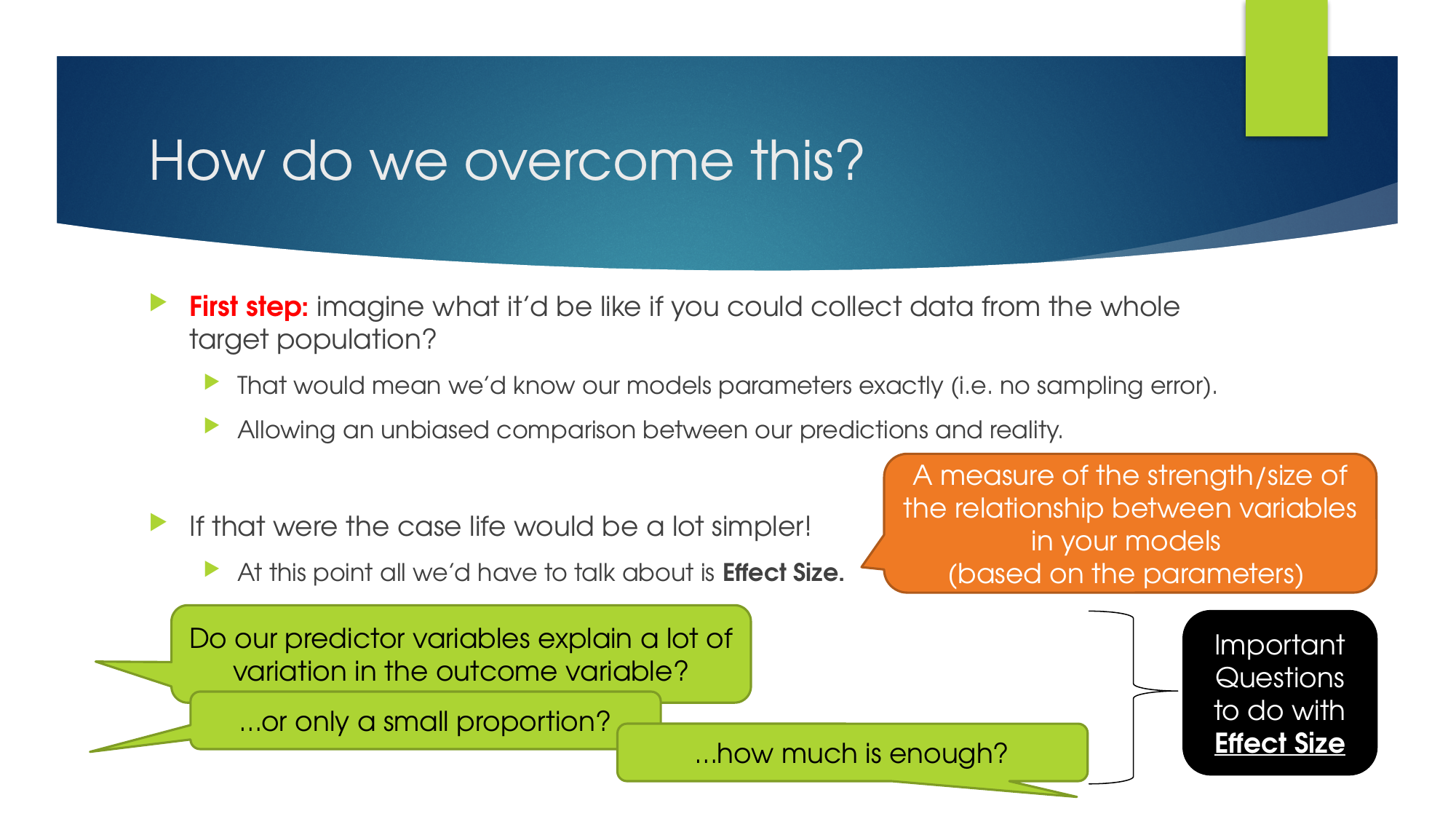

# How do we overcome this?
First step: imagine what it’d be like if you could collect data from the whole target population?
That would mean we’d know our models parameters exactly (i.e. no sampling error).
Allowing an unbiased comparison between our predictions and reality.

If that were the case life would be a lot simpler!
At this point all we’d have to talk about is Effect Size.
A measure of the strength/size of the relationship between variables in your models
(based on the parameters)
Do our predictor variables explain a lot of variation in the outcome variable?

Important Questions to do with Effect Size
…or only a small proportion?
…how much is enough?